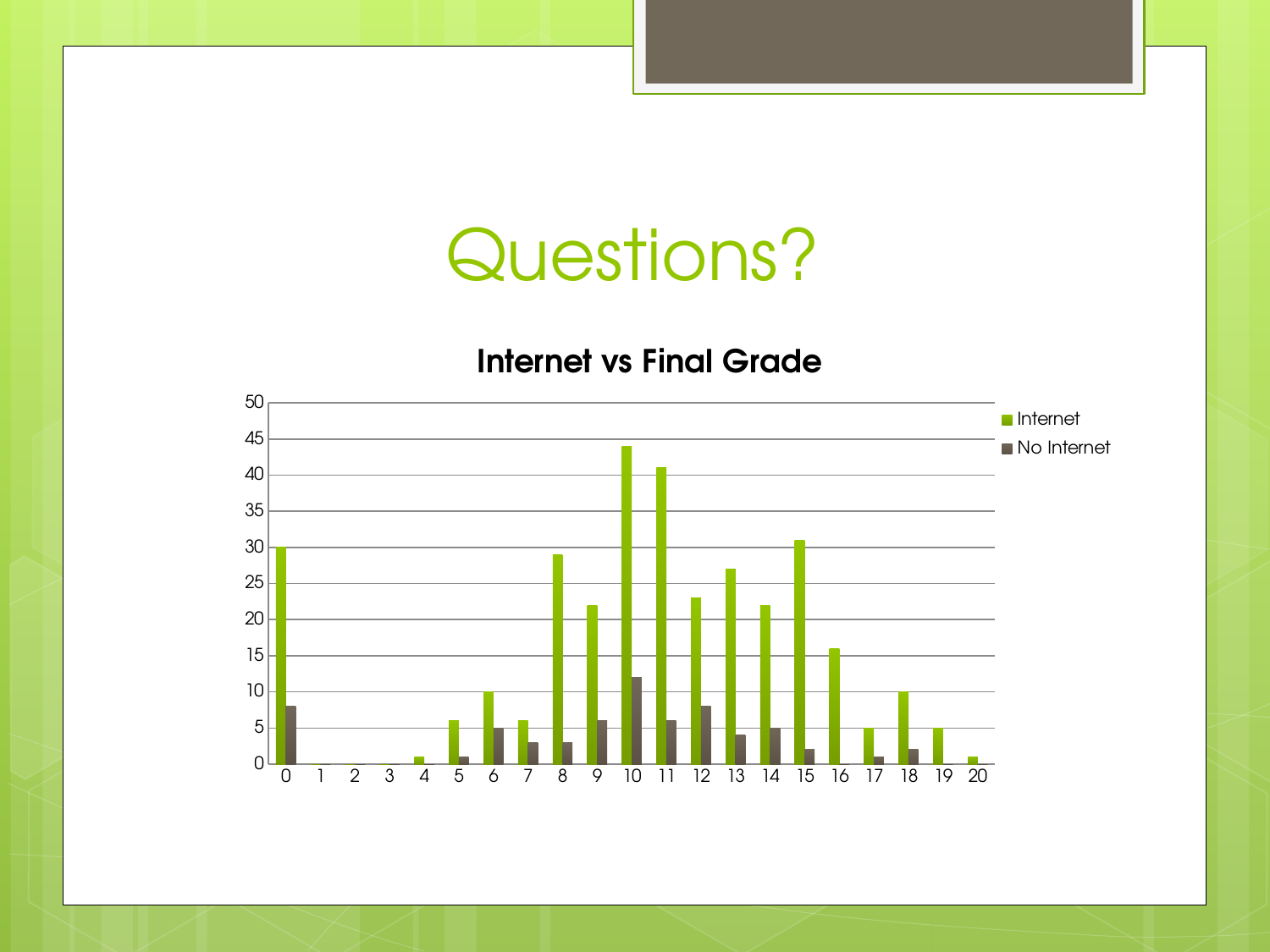

# Questions?

### Chart: Internet vs Final Grade

| Category | Internet | No Internet |
|---|---|---|
| 0.0 | 30.0 | 8.0 |
| 1.0 | 0.0 | 0.0 |
| 2.0 | 0.0 | 0.0 |
| 3.0 | 0.0 | 0.0 |
| 4.0 | 1.0 | 0.0 |
| 5.0 | 6.0 | 1.0 |
| 6.0 | 10.0 | 5.0 |
| 7.0 | 6.0 | 3.0 |
| 8.0 | 29.0 | 3.0 |
| 9.0 | 22.0 | 6.0 |
| 10.0 | 44.0 | 12.0 |
| 11.0 | 41.0 | 6.0 |
| 12.0 | 23.0 | 8.0 |
| 13.0 | 27.0 | 4.0 |
| 14.0 | 22.0 | 5.0 |
| 15.0 | 31.0 | 2.0 |
| 16.0 | 16.0 | 0.0 |
| 17.0 | 5.0 | 1.0 |
| 18.0 | 10.0 | 2.0 |
| 19.0 | 5.0 | 0.0 |
| 20.0 | 1.0 | 0.0 |